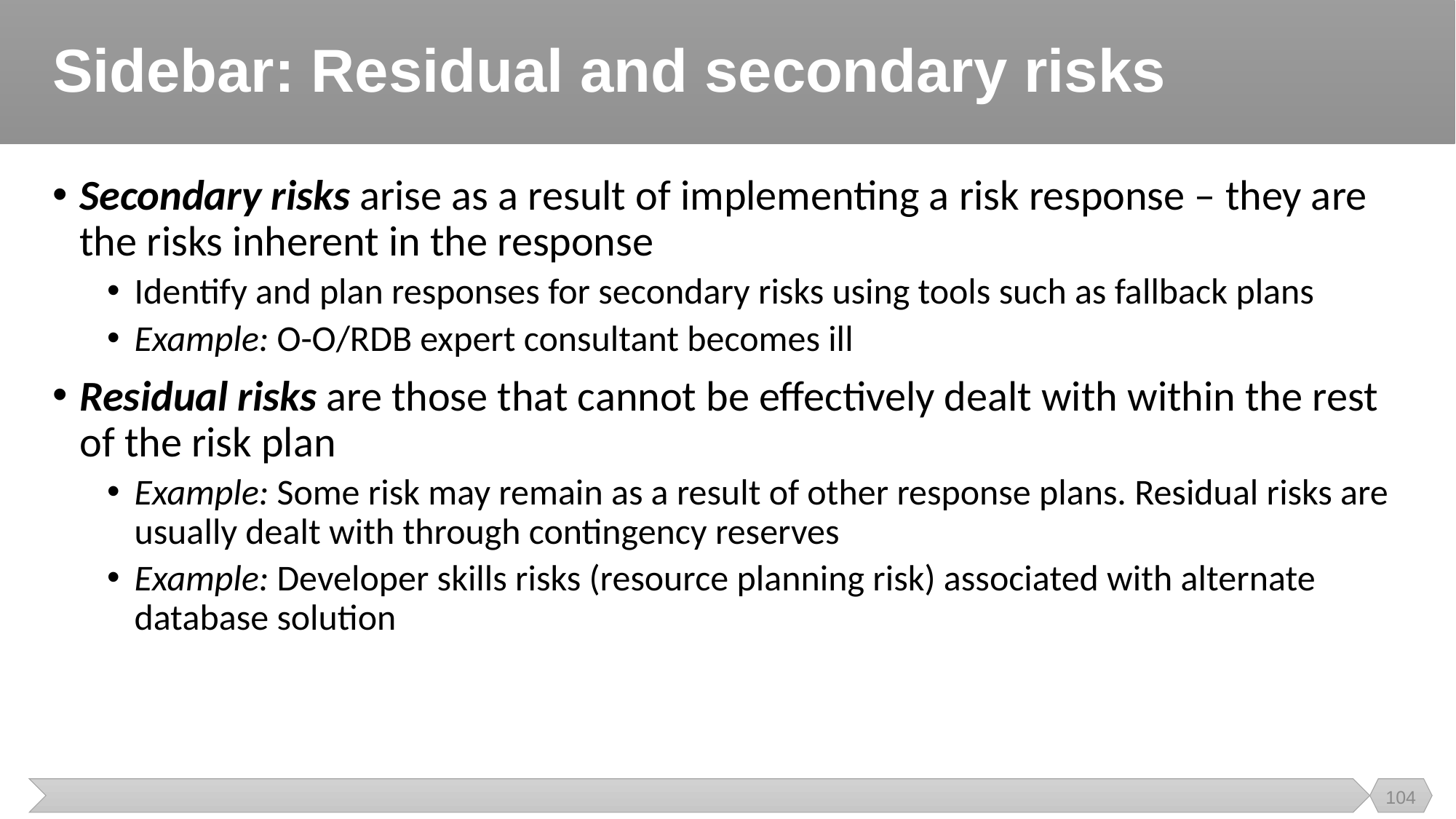

# Sidebar: Residual and secondary risks
Secondary risks arise as a result of implementing a risk response – they are the risks inherent in the response
Identify and plan responses for secondary risks using tools such as fallback plans
Example: O-O/RDB expert consultant becomes ill
Residual risks are those that cannot be effectively dealt with within the rest of the risk plan
Example: Some risk may remain as a result of other response plans. Residual risks are usually dealt with through contingency reserves
Example: Developer skills risks (resource planning risk) associated with alternate database solution
104